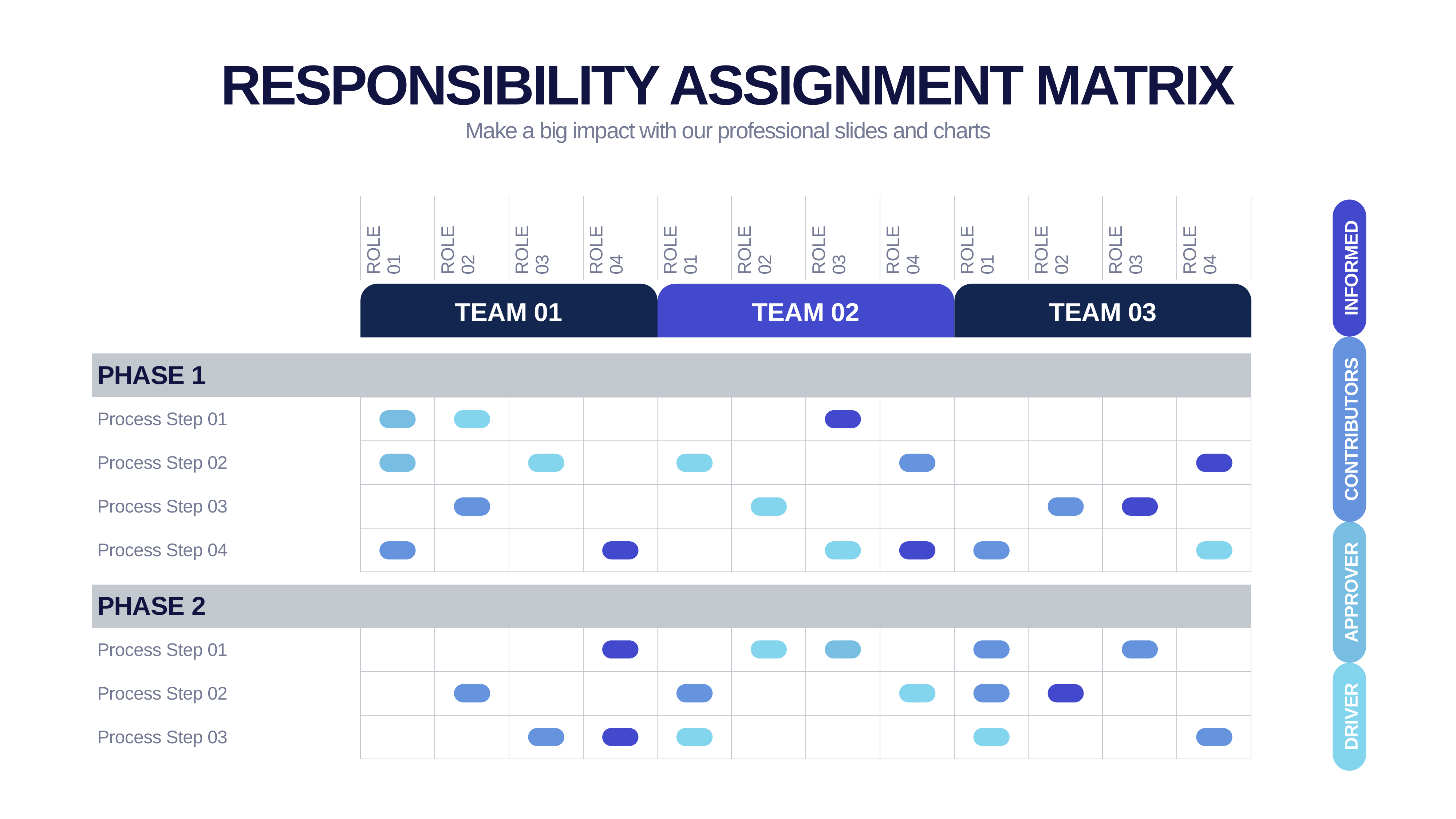

RESPONSIBILITY ASSIGNMENT MATRIX
Make a big impact with our professional slides and charts
|  | ROLE 01 | ROLE 02 | ROLE 03 | ROLE 04 | ROLE 01 | ROLE 02 | ROLE 03 | ROLE 04 | ROLE 01 | ROLE 02 | ROLE 03 | ROLE 04 |
| --- | --- | --- | --- | --- | --- | --- | --- | --- | --- | --- | --- | --- |
|  |  |  |  |  |  |  |  |  |  |  |  |  |
|  |  |  |  |  |  |  |  |  |  |  |  |  |
| PHASE 1 |  |  |  |  |  |  |  |  |  |  |  |  |
| Process Step 01 |  |  |  |  |  |  |  |  |  |  |  |  |
| Process Step 02 |  |  |  |  |  |  |  |  |  |  |  |  |
| Process Step 03 |  |  |  |  |  |  |  |  |  |  |  |  |
| Process Step 04 |  |  |  |  |  |  |  |  |  |  |  |  |
|  |  |  |  |  |  |  |  |  |  |  |  |  |
| PHASE 2 |  |  |  |  |  |  |  |  |  |  |  |  |
| Process Step 01 |  |  |  |  |  |  |  |  |  |  |  |  |
| Process Step 02 |  |  |  |  |  |  |  |  |  |  |  |  |
| Process Step 03 |  |  |  |  |  |  |  |  |  |  |  |  |

INFORMED

TEAM 01
TEAM 02
TEAM 03

CONTRIBUTORS

APPROVER

DRIVER